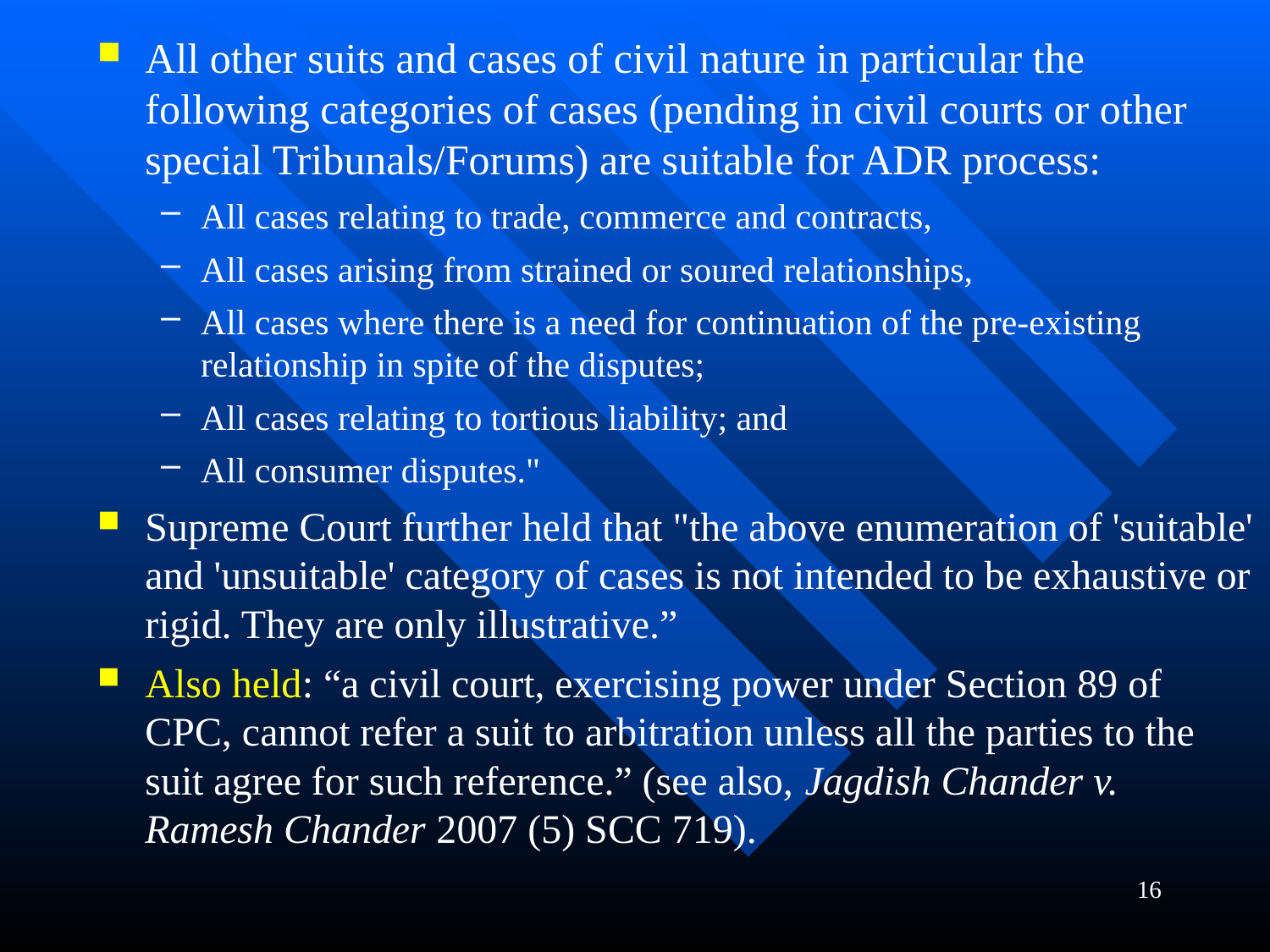

All other suits and cases of civil nature in particular the following categories of cases (pending in civil courts or other special Tribunals/Forums) are suitable for ADR process:
All cases relating to trade, commerce and contracts,
All cases arising from strained or soured relationships,
All cases where there is a need for continuation of the pre-existing relationship in spite of the disputes;
All cases relating to tortious liability; and
All consumer disputes."
Supreme Court further held that "the above enumeration of 'suitable' and 'unsuitable' category of cases is not intended to be exhaustive or rigid. They are only illustrative.”
Also held: “a civil court, exercising power under Section 89 of CPC, cannot refer a suit to arbitration unless all the parties to the suit agree for such reference.” (see also, Jagdish Chander v. Ramesh Chander 2007 (5) SCC 719).

16